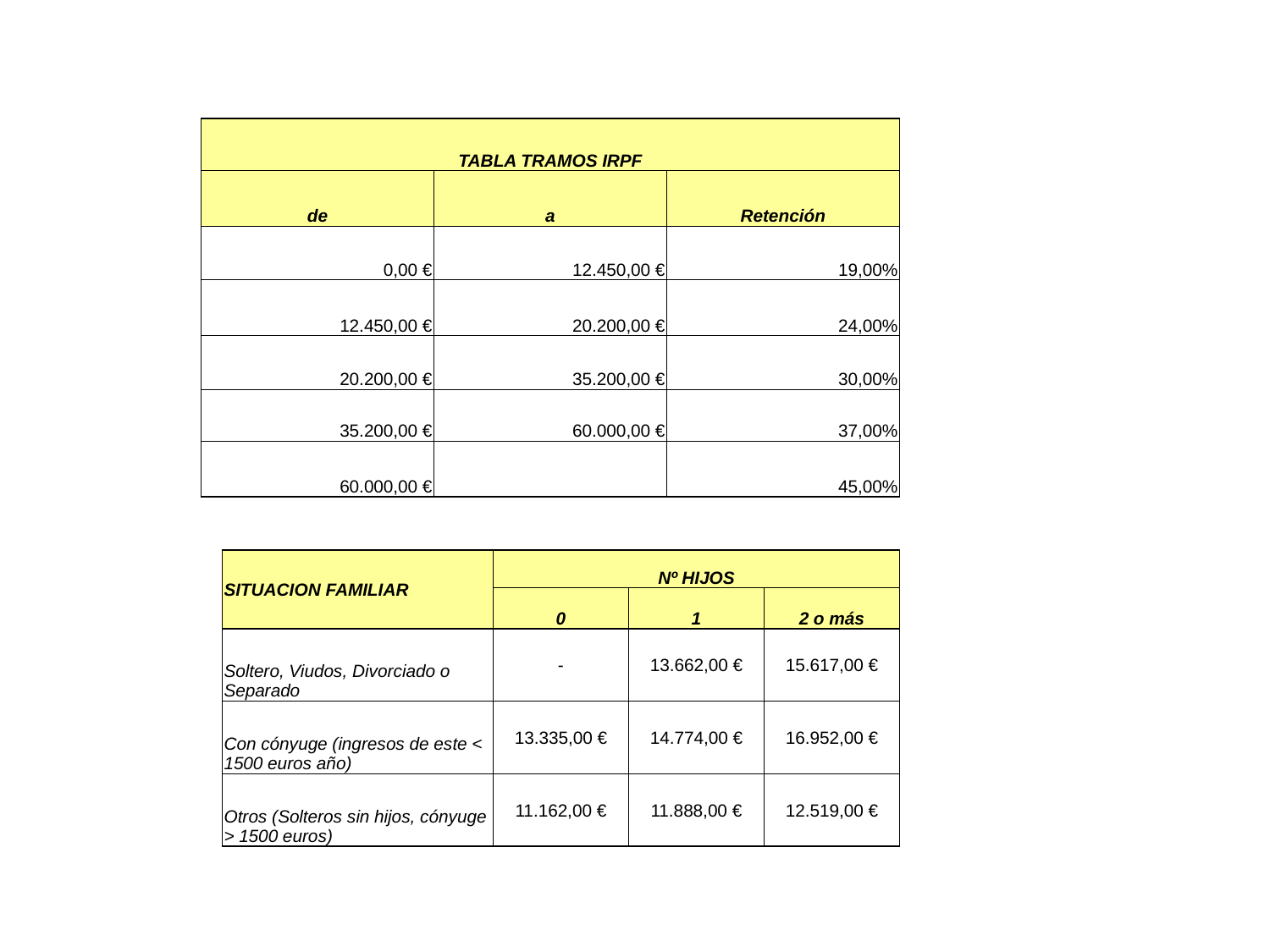

#
| TABLA TRAMOS IRPF |  |  |
| --- | --- | --- |
| de | a | Retención |
| 0,00 € | 12.450,00 € | 19,00% |
| 12.450,00 € | 20.200,00 € | 24,00% |
| 20.200,00 € | 35.200,00 € | 30,00% |
| 35.200,00 € | 60.000,00 € | 37,00% |
| 60.000,00 € |  | 45,00% |
| SITUACION FAMILIAR | Nº HIJOS |  |  |
| --- | --- | --- | --- |
|  | 0 | 1 | 2 o más |
| Soltero, Viudos, Divorciado o Separado | - | 13.662,00 € | 15.617,00 € |
| Con cónyuge (ingresos de este < 1500 euros año) | 13.335,00 € | 14.774,00 € | 16.952,00 € |
| Otros (Solteros sin hijos, cónyuge > 1500 euros) | 11.162,00 € | 11.888,00 € | 12.519,00 € |